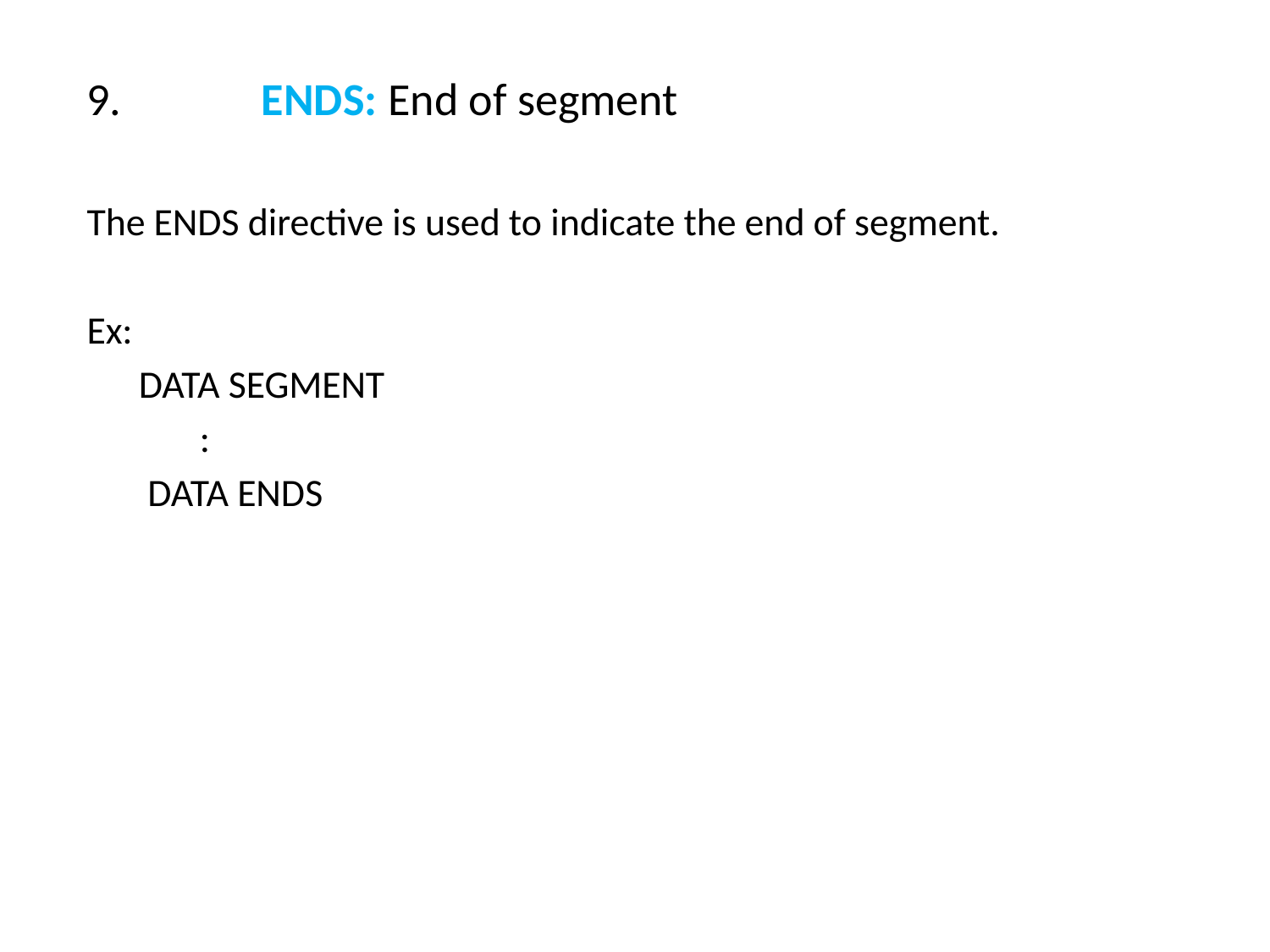

9. 		ENDS: End of segment

The ENDS directive is used to indicate the end of segment.

Ex:
      DATA SEGMENT
             :
       DATA ENDS